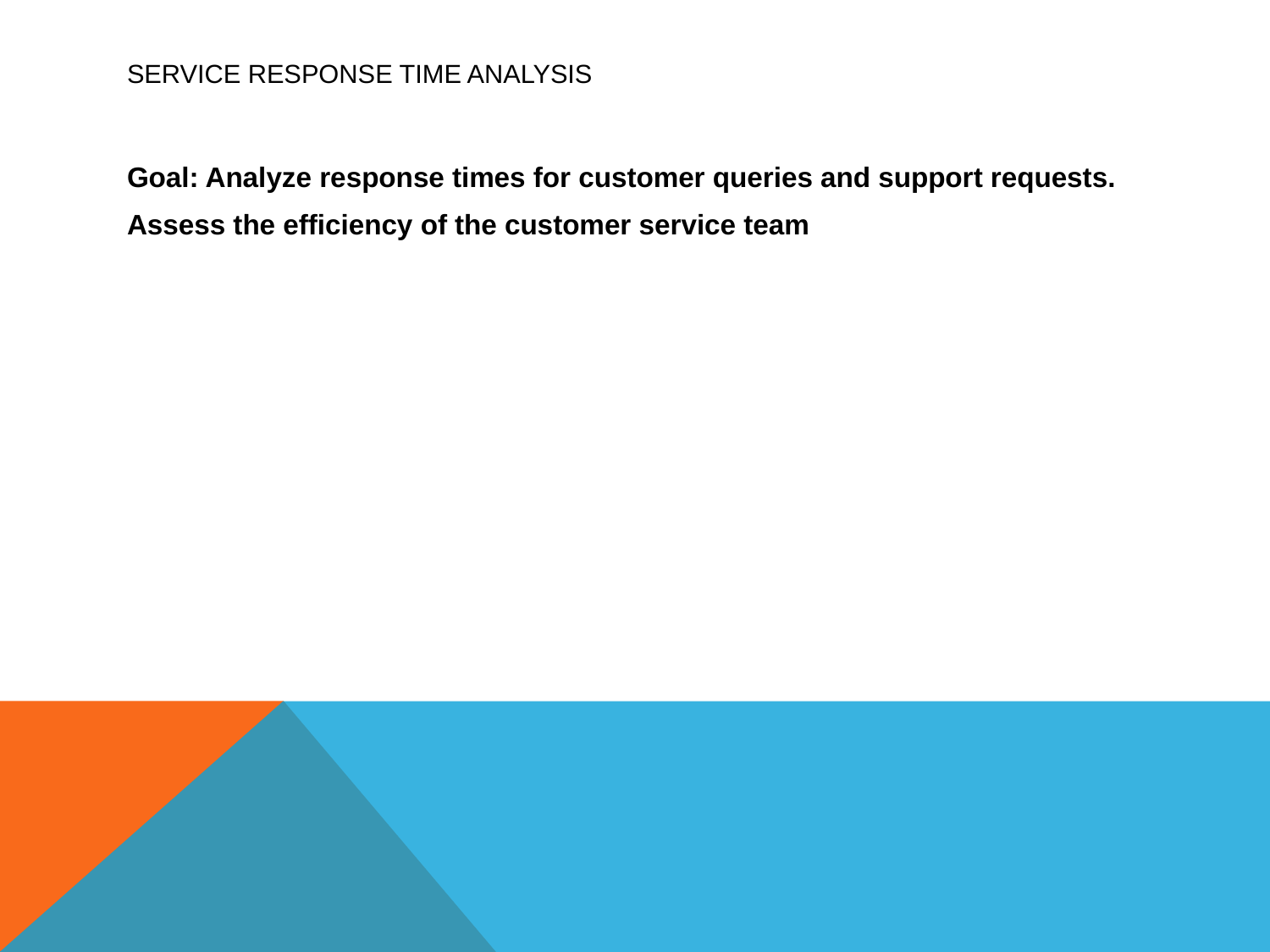

# Service Response Time Analysis
Goal: Analyze response times for customer queries and support requests.
Assess the efficiency of the customer service team